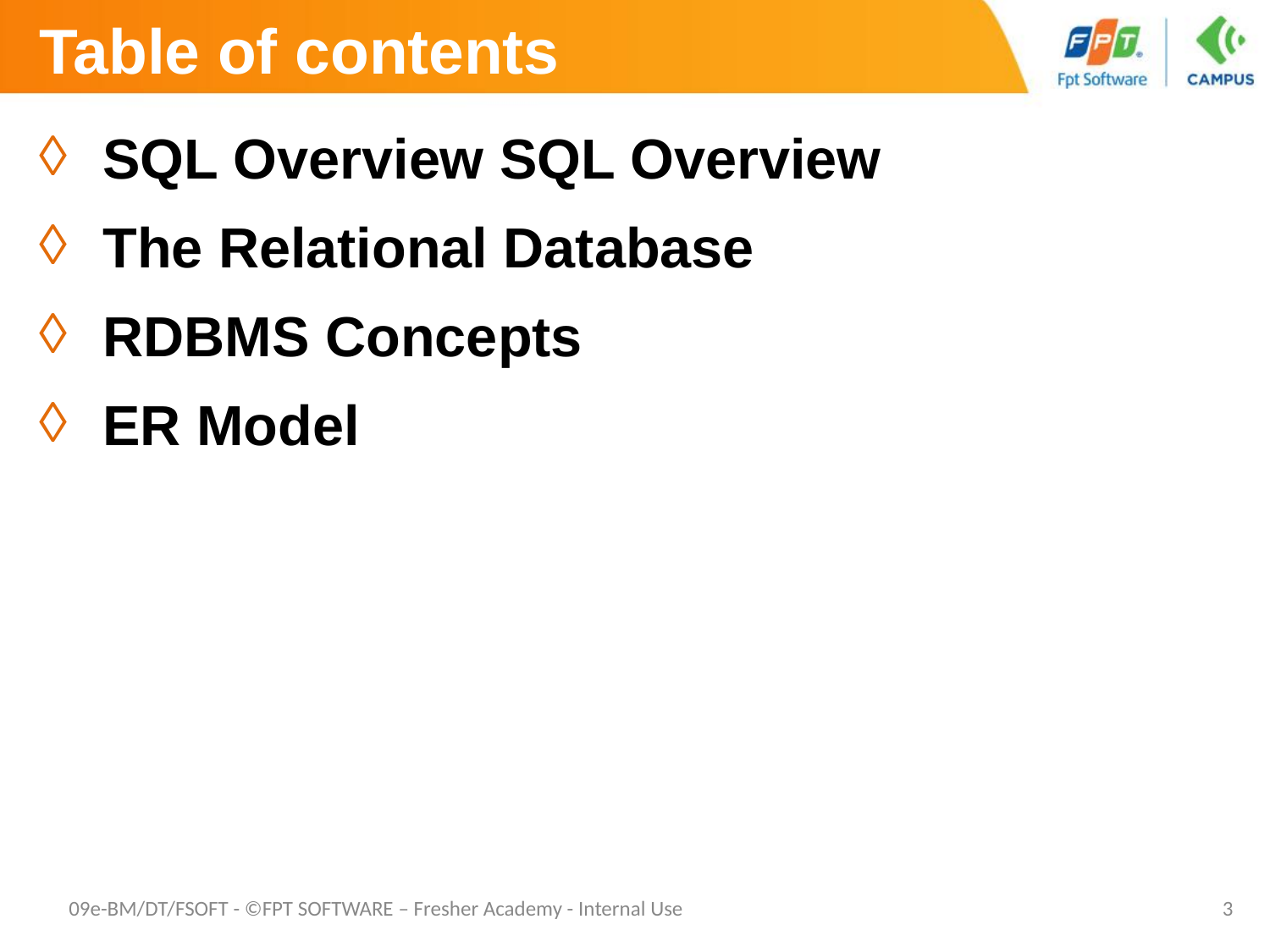

# Table of contents
 SQL Overview SQL Overview
 The Relational Database
 RDBMS Concepts
 ER Model
09e-BM/DT/FSOFT - ©FPT SOFTWARE – Fresher Academy - Internal Use
3